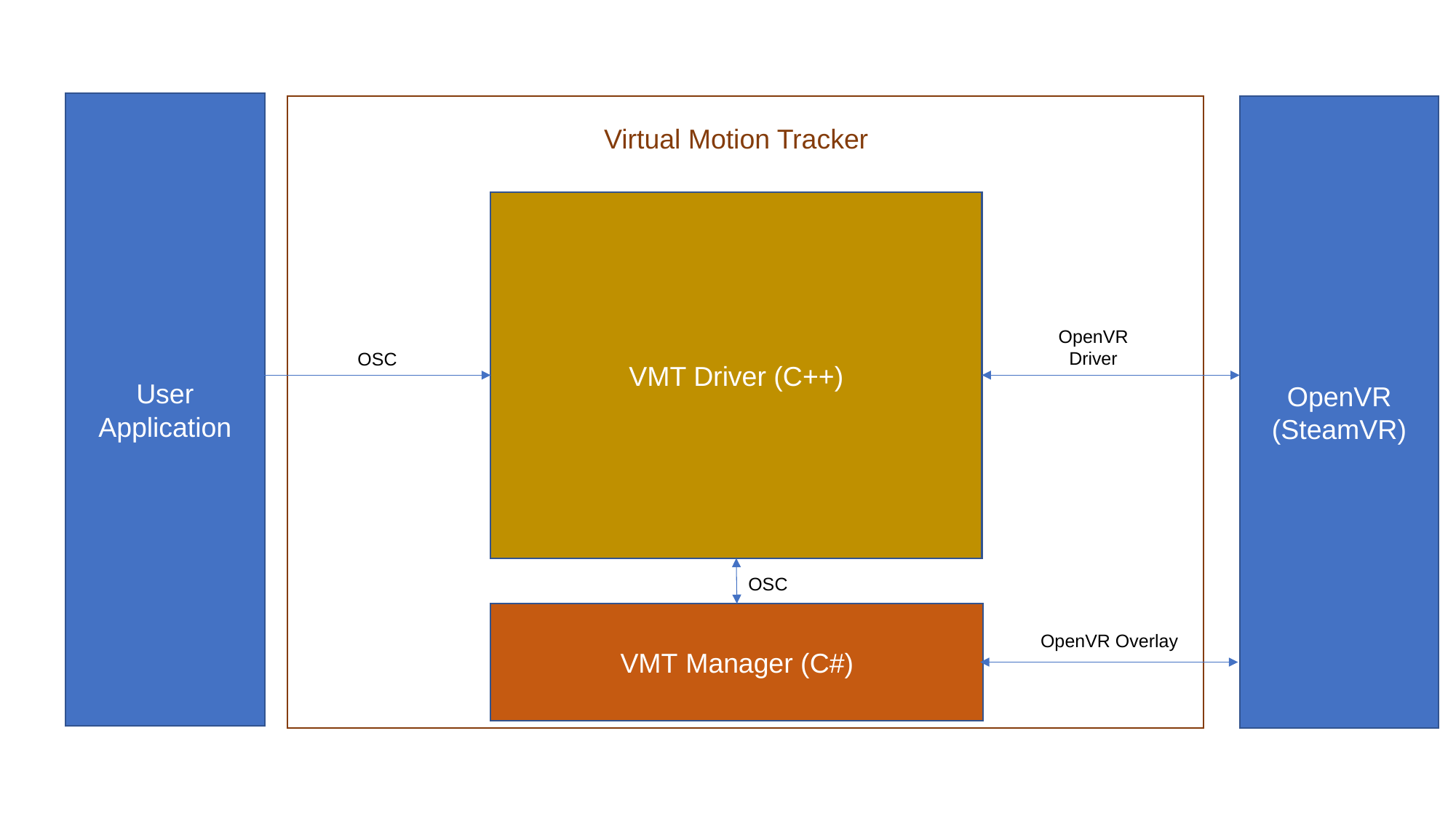

User
Application
OpenVR
(SteamVR)

Virtual Motion Tracker
VMT Driver (C++)
OpenVR
Driver
OSC
OSC
VMT Manager (C#)
OpenVR Overlay